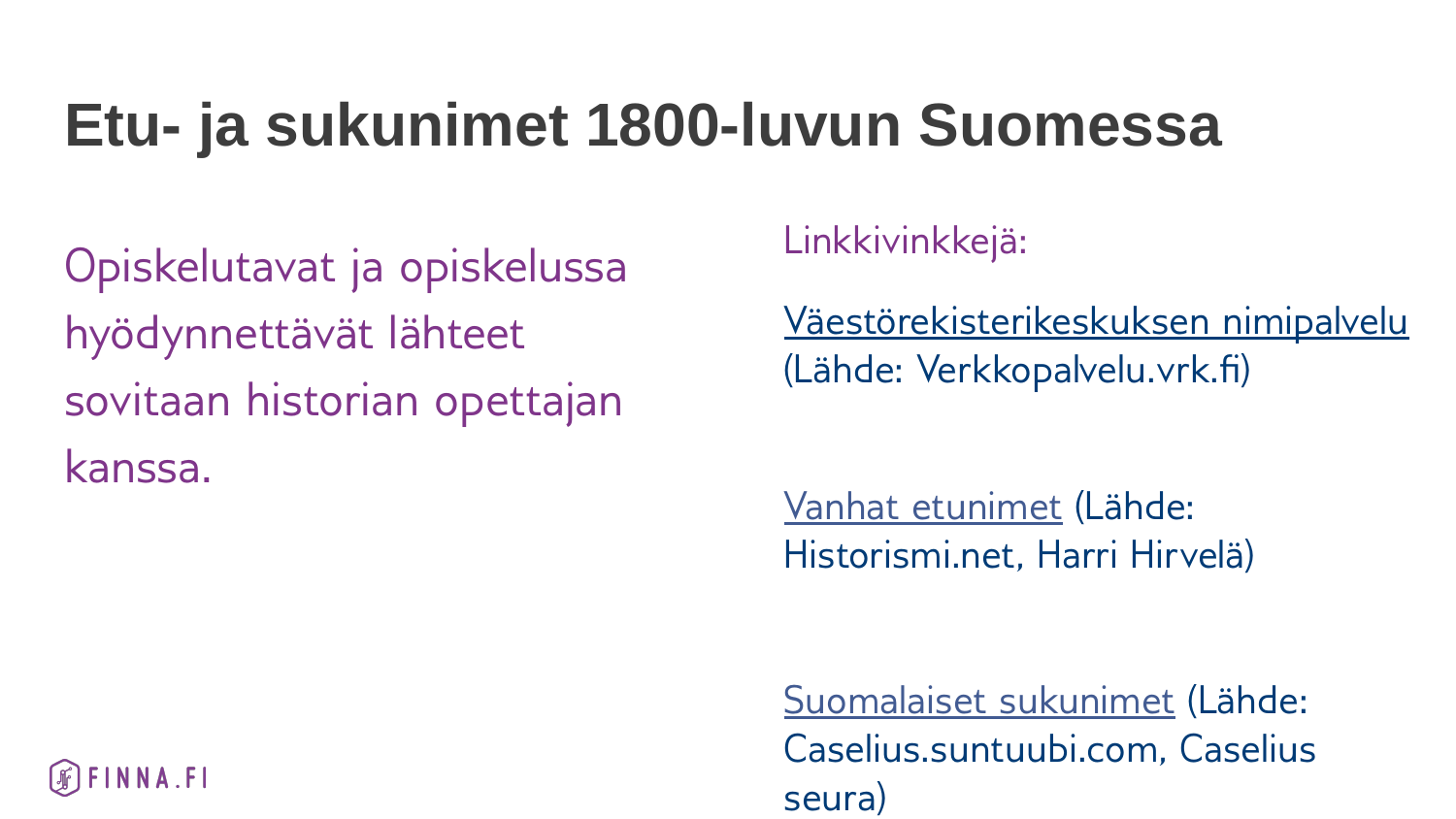

# Etu- ja sukunimet 1800-luvun Suomessa
Linkkivinkkejä:
Väestörekisterikeskuksen nimipalvelu (Lähde: Verkkopalvelu.vrk.fi)

Vanhat etunimet (Lähde: Historismi.net, Harri Hirvelä)

Suomalaiset sukunimet (Lähde: Caselius.suntuubi.com, Caselius seura)
Opiskelutavat ja opiskelussa hyödynnettävät lähteet sovitaan historian opettajan kanssa.